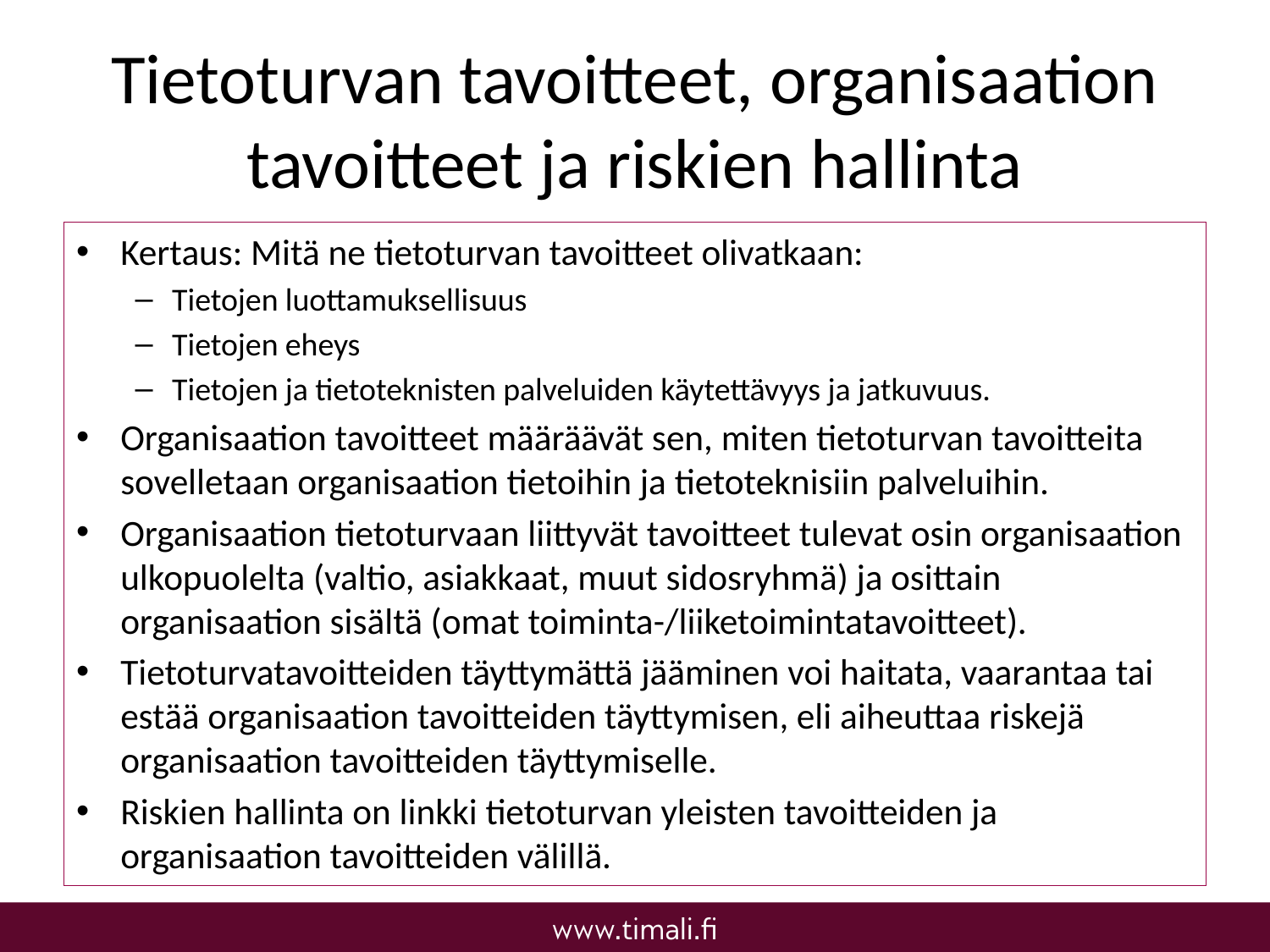

# Tietoturvan tavoitteet, organisaation tavoitteet ja riskien hallinta
Kertaus: Mitä ne tietoturvan tavoitteet olivatkaan:
Tietojen luottamuksellisuus
Tietojen eheys
Tietojen ja tietoteknisten palveluiden käytettävyys ja jatkuvuus.
Organisaation tavoitteet määräävät sen, miten tietoturvan tavoitteita sovelletaan organisaation tietoihin ja tietoteknisiin palveluihin.
Organisaation tietoturvaan liittyvät tavoitteet tulevat osin organisaation ulkopuolelta (valtio, asiakkaat, muut sidosryhmä) ja osittain organisaation sisältä (omat toiminta-/liiketoimintatavoitteet).
Tietoturvatavoitteiden täyttymättä jääminen voi haitata, vaarantaa tai estää organisaation tavoitteiden täyttymisen, eli aiheuttaa riskejä organisaation tavoitteiden täyttymiselle.
Riskien hallinta on linkki tietoturvan yleisten tavoitteiden ja organisaation tavoitteiden välillä.